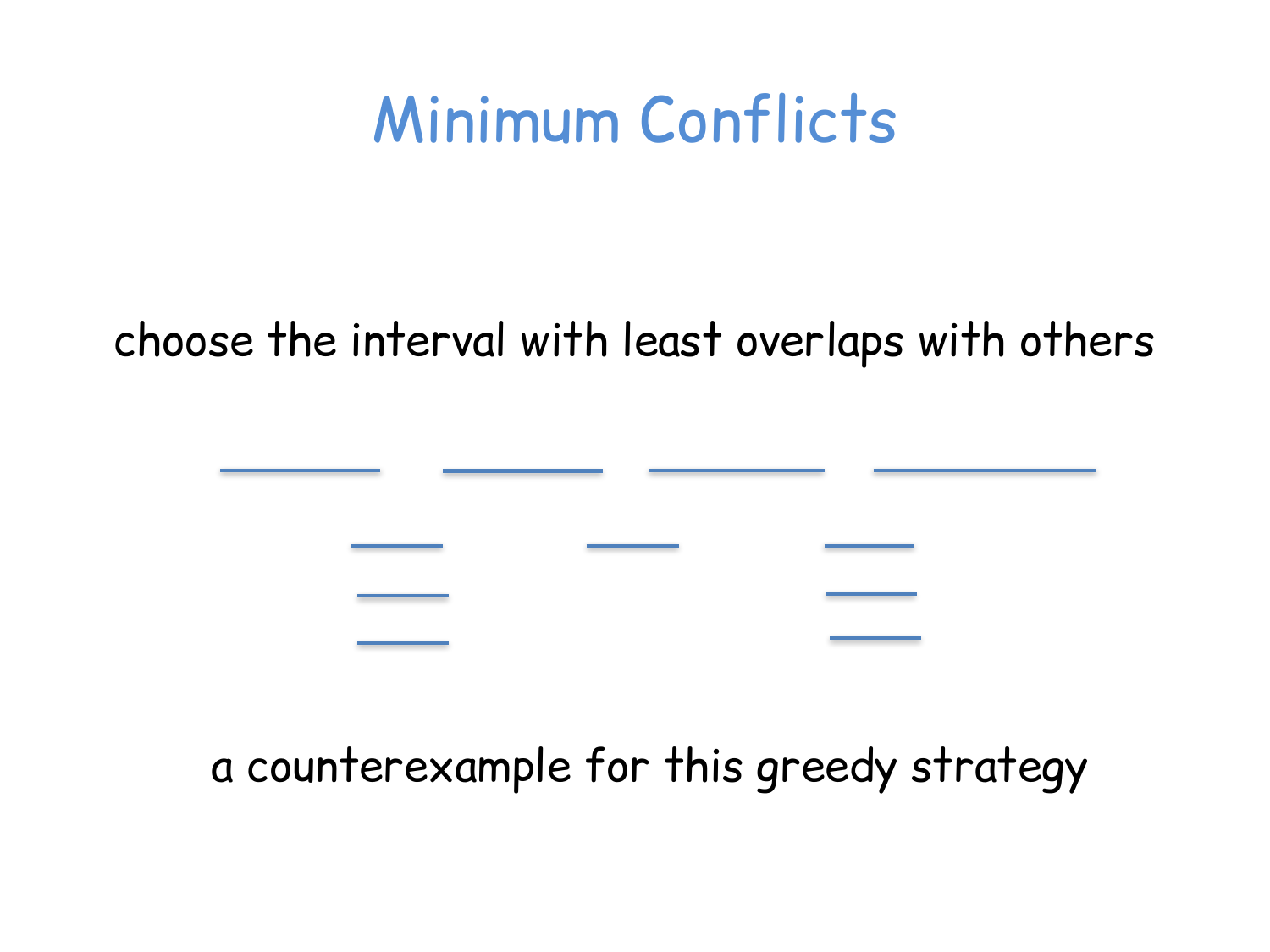

# Minimum Conflicts
choose the interval with least overlaps with others
a counterexample for this greedy strategy